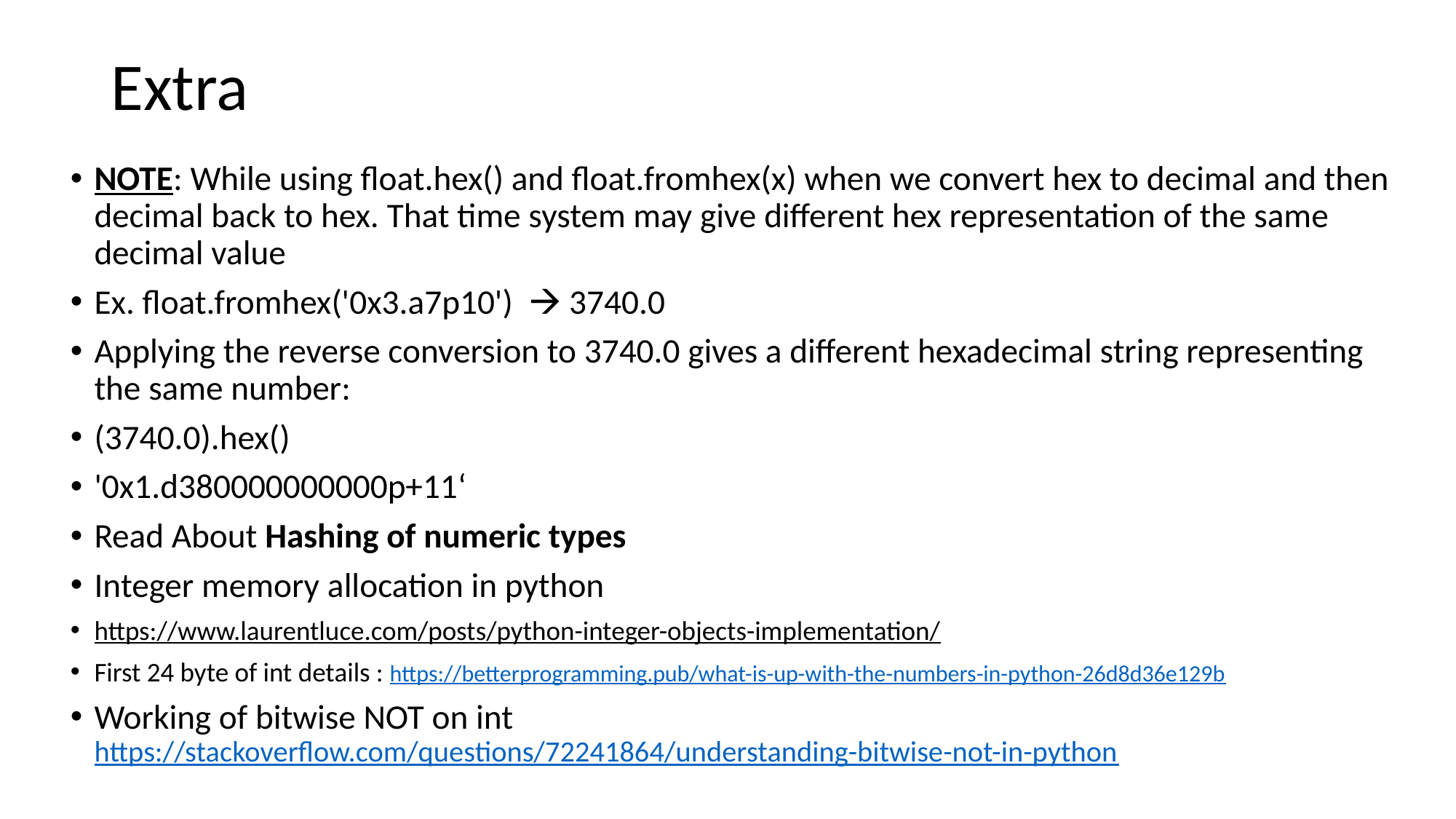

# Extra
NOTE: While using float.hex() and float.fromhex(x) when we convert hex to decimal and then decimal back to hex. That time system may give different hex representation of the same decimal value
Ex. float.fromhex('0x3.a7p10')  🡪 3740.0
Applying the reverse conversion to 3740.0 gives a different hexadecimal string representing the same number:
(3740.0).hex()
'0x1.d380000000000p+11‘
Read About Hashing of numeric types
Integer memory allocation in python
https://www.laurentluce.com/posts/python-integer-objects-implementation/
First 24 byte of int details : https://betterprogramming.pub/what-is-up-with-the-numbers-in-python-26d8d36e129b
Working of bitwise NOT on int https://stackoverflow.com/questions/72241864/understanding-bitwise-not-in-python